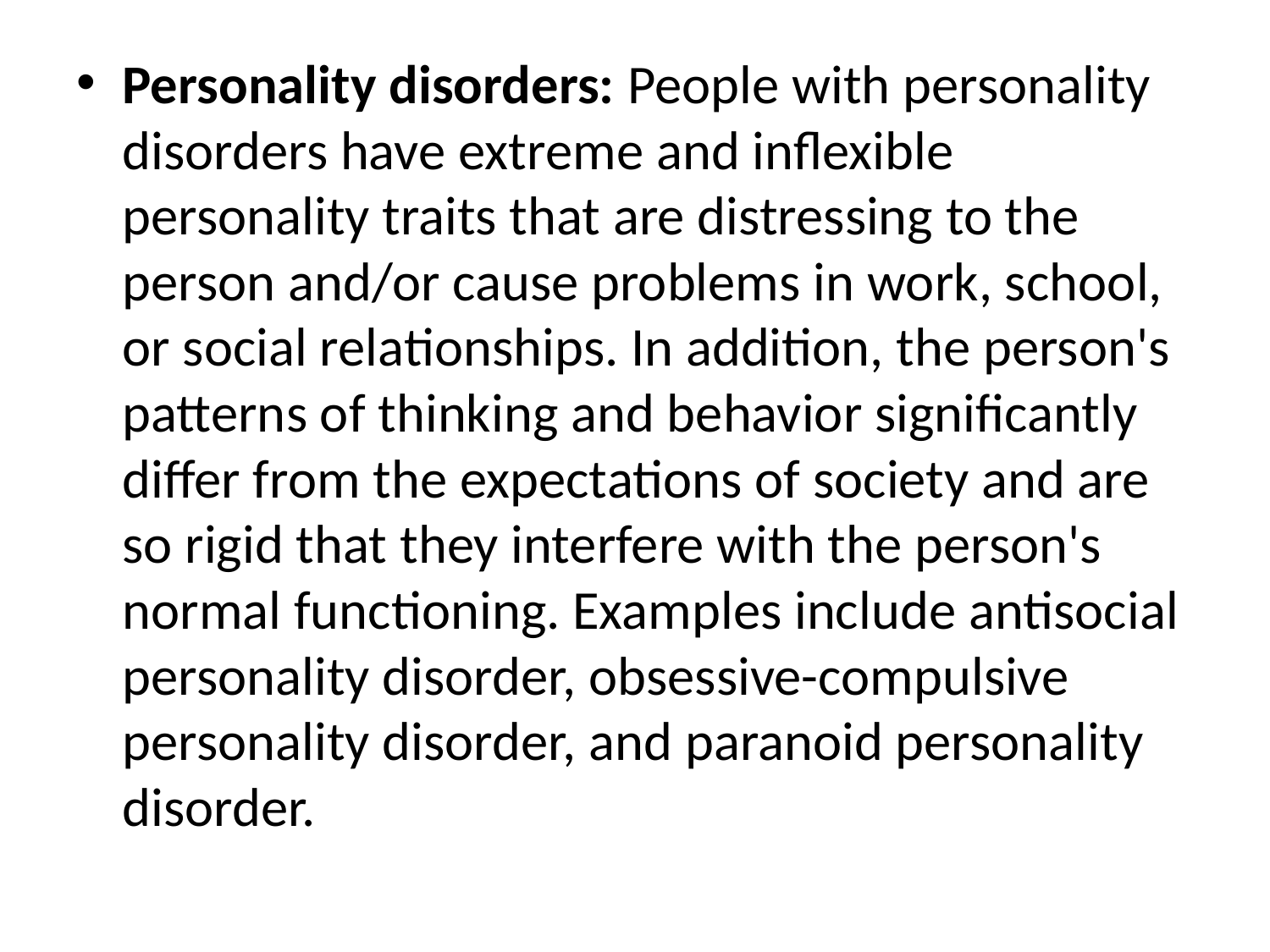

Personality disorders: People with personality disorders have extreme and inflexible personality traits that are distressing to the person and/or cause problems in work, school, or social relationships. In addition, the person's patterns of thinking and behavior significantly differ from the expectations of society and are so rigid that they interfere with the person's normal functioning. Examples include antisocial personality disorder, obsessive-compulsive personality disorder, and paranoid personality disorder.